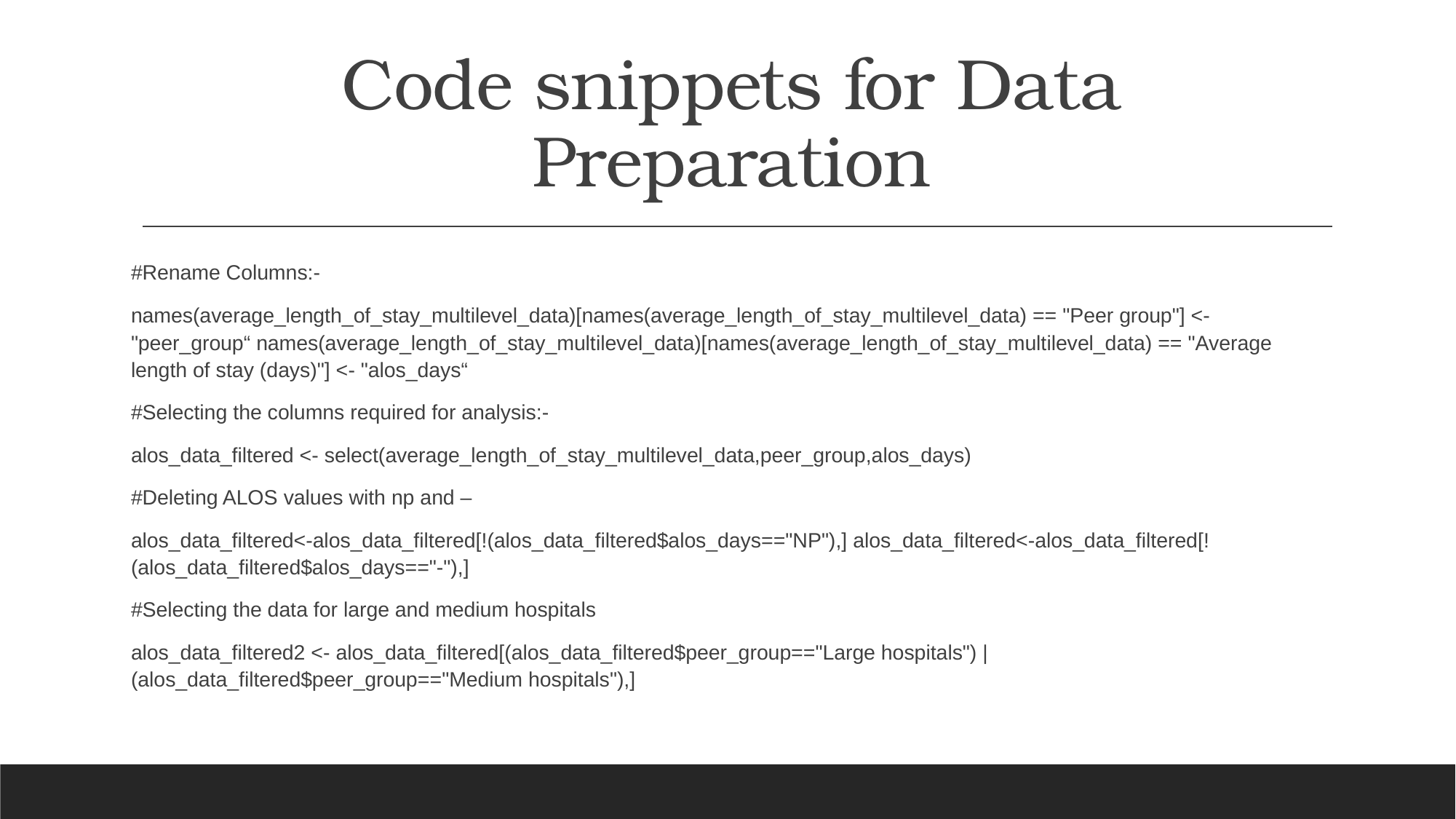

# Code snippets for Data Preparation
#Rename Columns:-
names(average_length_of_stay_multilevel_data)[names(average_length_of_stay_multilevel_data) == "Peer group"] <- "peer_group“ names(average_length_of_stay_multilevel_data)[names(average_length_of_stay_multilevel_data) == "Average length of stay (days)"] <- "alos_days“
#Selecting the columns required for analysis:-
alos_data_filtered <- select(average_length_of_stay_multilevel_data,peer_group,alos_days)
#Deleting ALOS values with np and –
alos_data_filtered<-alos_data_filtered[!(alos_data_filtered$alos_days=="NP"),] alos_data_filtered<-alos_data_filtered[!(alos_data_filtered$alos_days=="-"),]
#Selecting the data for large and medium hospitals
alos_data_filtered2 <- alos_data_filtered[(alos_data_filtered$peer_group=="Large hospitals") | (alos_data_filtered$peer_group=="Medium hospitals"),]